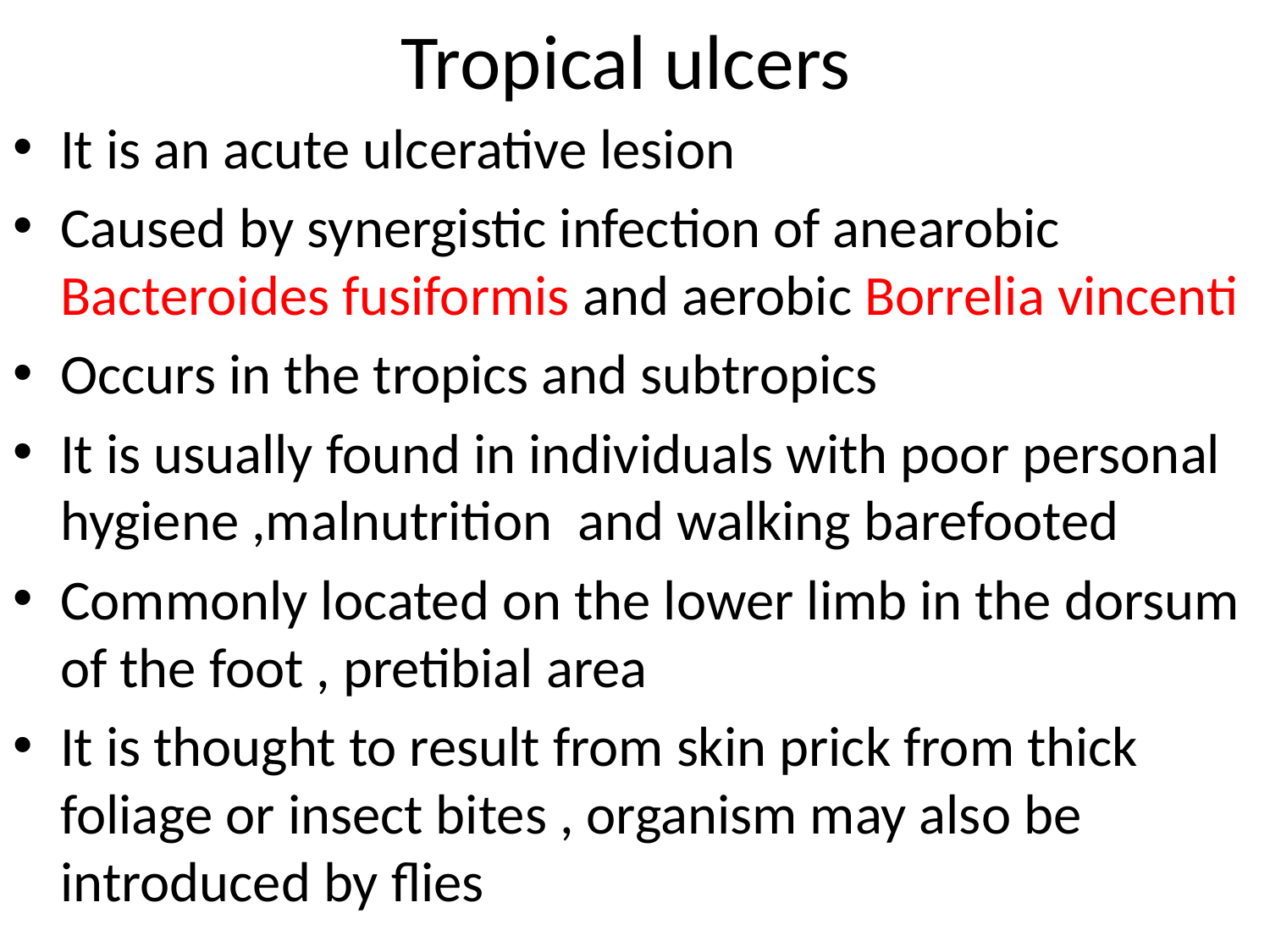

# Tropical ulcers
It is an acute ulcerative lesion
Caused by synergistic infection of anearobic Bacteroides fusiformis and aerobic Borrelia vincenti
Occurs in the tropics and subtropics
It is usually found in individuals with poor personal hygiene ,malnutrition  and walking barefooted
Commonly located on the lower limb in the dorsum of the foot , pretibial area
It is thought to result from skin prick from thick foliage or insect bites , organism may also be introduced by flies